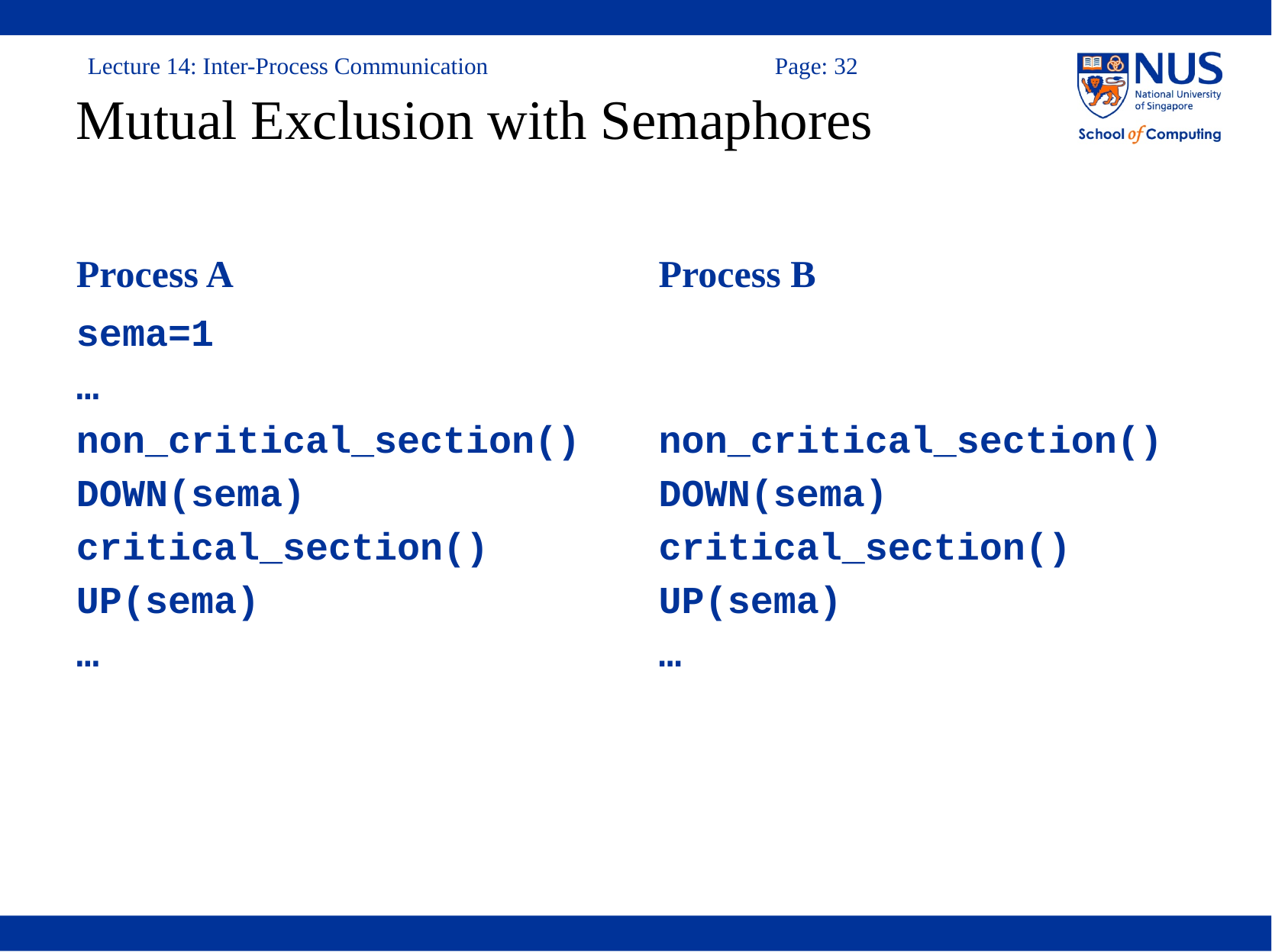

# Mutual Exclusion with Semaphores
Process A
Process B
sema=1
…
non_critical_section()
DOWN(sema)
critical_section()
UP(sema)
…

non_critical_section()
DOWN(sema)
critical_section()
UP(sema)
…